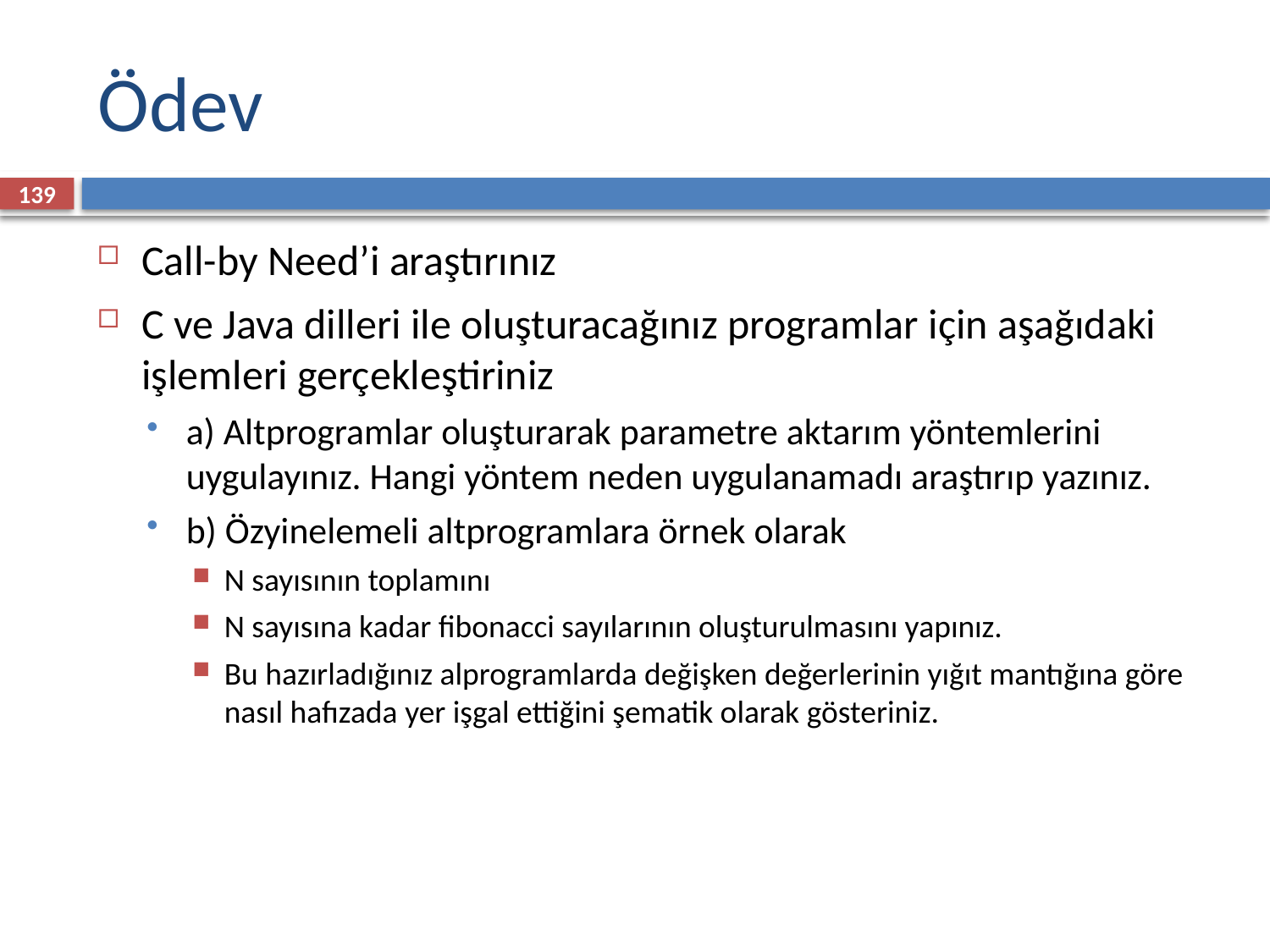

# Ödev
139
Call-by Need’i araştırınız
C ve Java dilleri ile oluşturacağınız programlar için aşağıdaki işlemleri gerçekleştiriniz
a) Altprogramlar oluşturarak parametre aktarım yöntemlerini  uygulayınız. Hangi yöntem neden uygulanamadı araştırıp yazınız.
b) Özyinelemeli altprogramlara örnek olarak
N sayısının toplamını
N sayısına kadar fibonacci sayılarının oluşturulmasını yapınız.
Bu hazırladığınız alprogramlarda değişken değerlerinin yığıt mantığına göre nasıl hafızada yer işgal ettiğini şematik olarak gösteriniz.